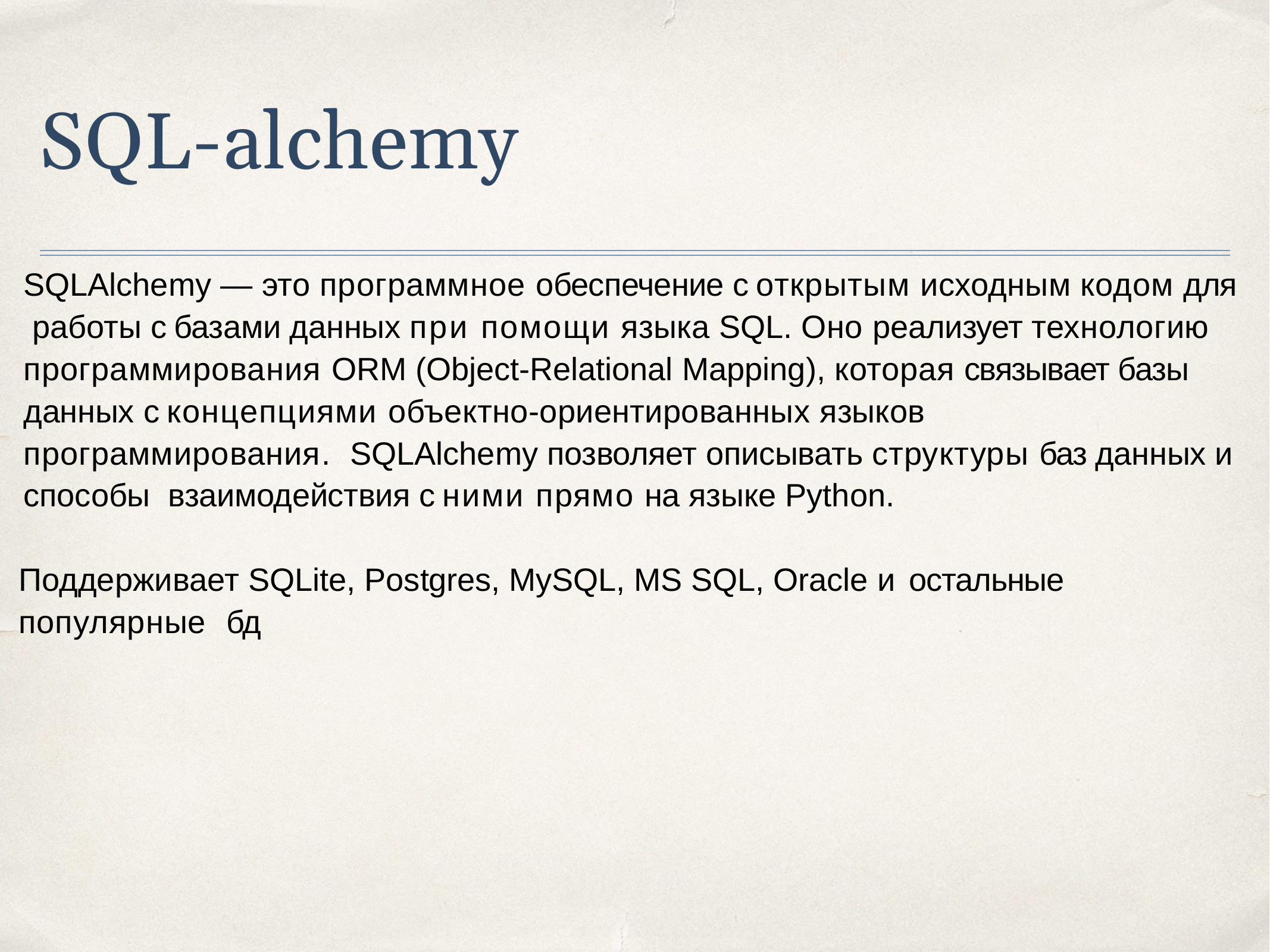

# SQL-alchemy
SQLAlchemy — это программное обеспечение с открытым исходным кодом для  работы с базами данных при помощи языка SQL. Оно реализует технологию  программирования ORM (Object-Relational Mapping), которая связывает базы  данных с концепциями объектно-ориентированных языков программирования.  SQLAlchemy позволяет описывать структуры баз данных и способы  взаимодействия с ними прямо на языке Python.

Поддерживает SQLite, Postgres, MySQL, MS SQL, Oracle и остальные популярные  бд